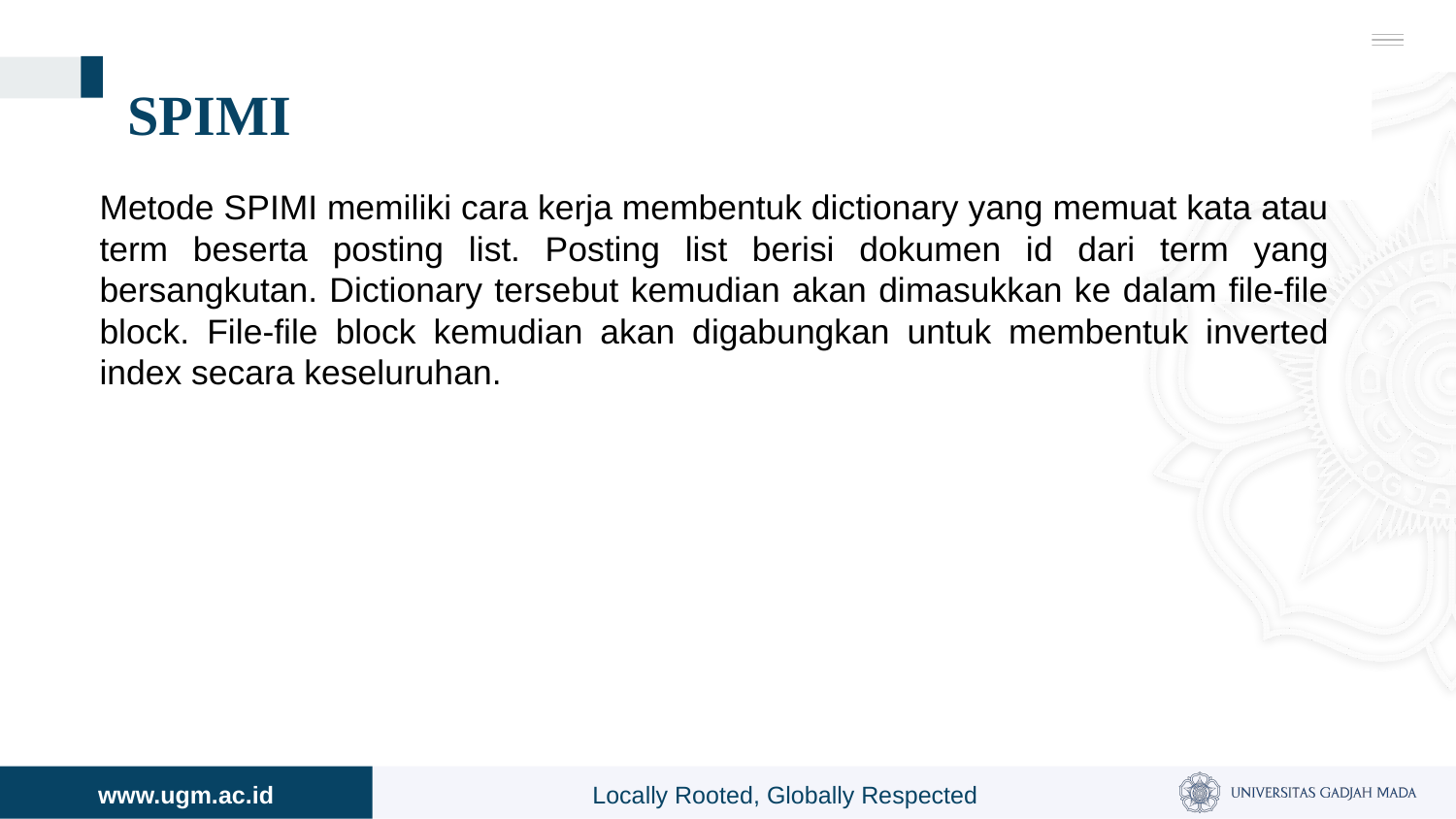

# SPIMI

Metode SPIMI memiliki cara kerja membentuk dictionary yang memuat kata atau term beserta posting list. Posting list berisi dokumen id dari term yang bersangkutan. Dictionary tersebut kemudian akan dimasukkan ke dalam file-file block. File-file block kemudian akan digabungkan untuk membentuk inverted index secara keseluruhan.